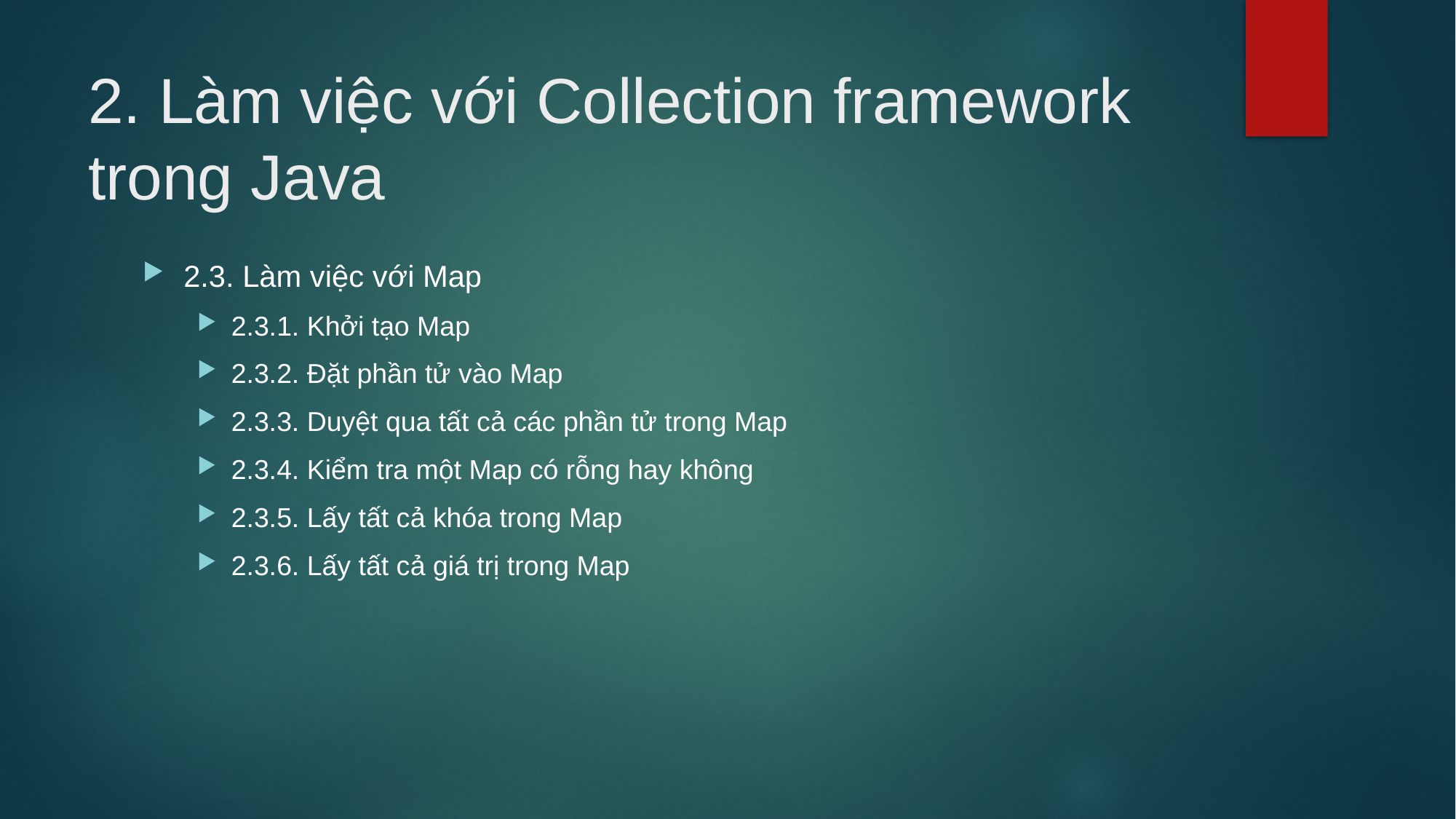

# 2. Làm việc với Collection framework trong Java
2.3. Làm việc với Map
2.3.1. Khởi tạo Map
2.3.2. Đặt phần tử vào Map
2.3.3. Duyệt qua tất cả các phần tử trong Map
2.3.4. Kiểm tra một Map có rỗng hay không
2.3.5. Lấy tất cả khóa trong Map
2.3.6. Lấy tất cả giá trị trong Map